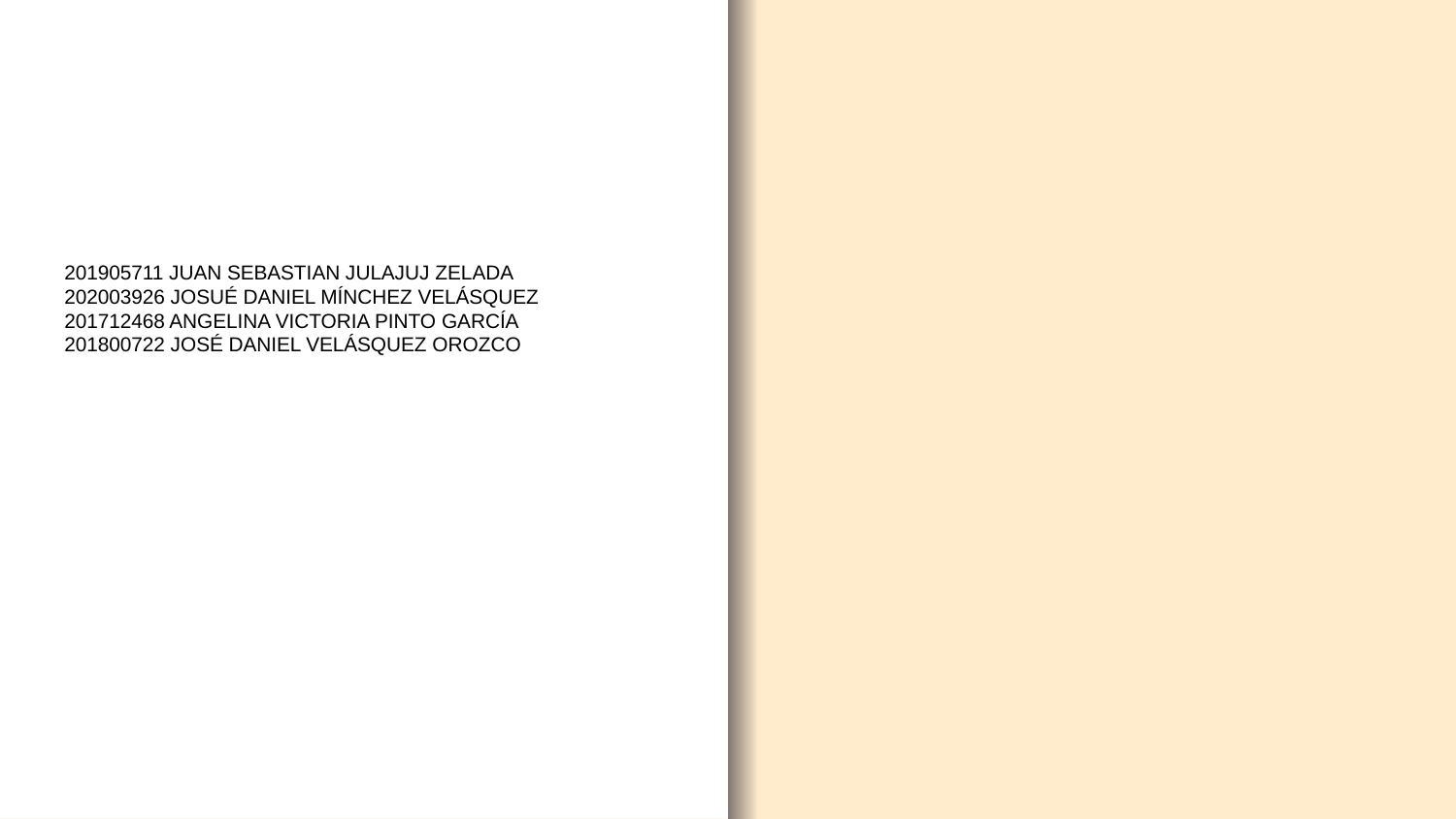

201905711 JUAN SEBASTIAN JULAJUJ ZELADA
202003926 JOSUÉ DANIEL MÍNCHEZ VELÁSQUEZ
201712468 ANGELINA VICTORIA PINTO GARCÍA
201800722 JOSÉ DANIEL VELÁSQUEZ OROZCO